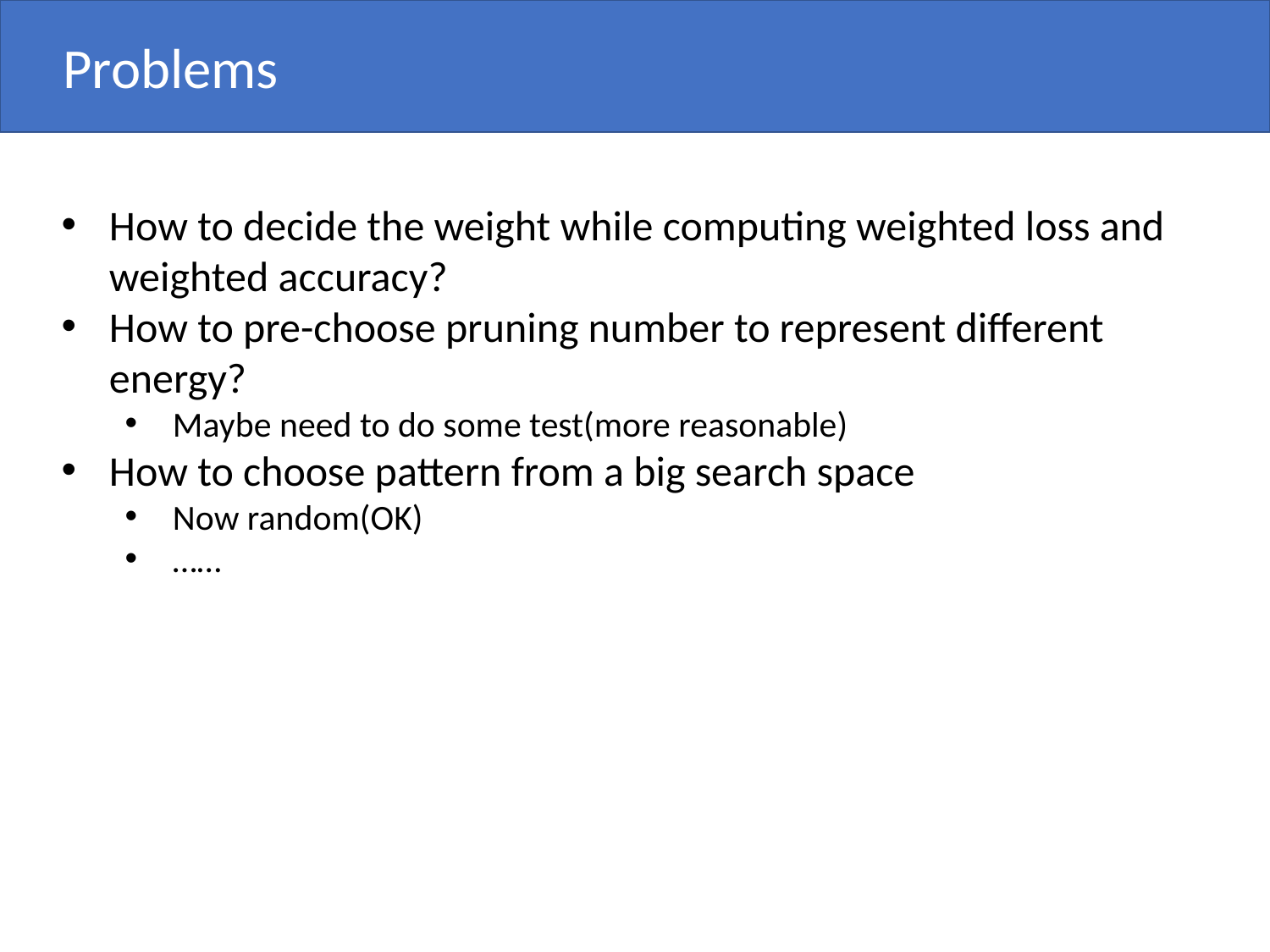

Problems
How to decide the weight while computing weighted loss and weighted accuracy?
How to pre-choose pruning number to represent different energy?
Maybe need to do some test(more reasonable)
How to choose pattern from a big search space
Now random(OK)
……